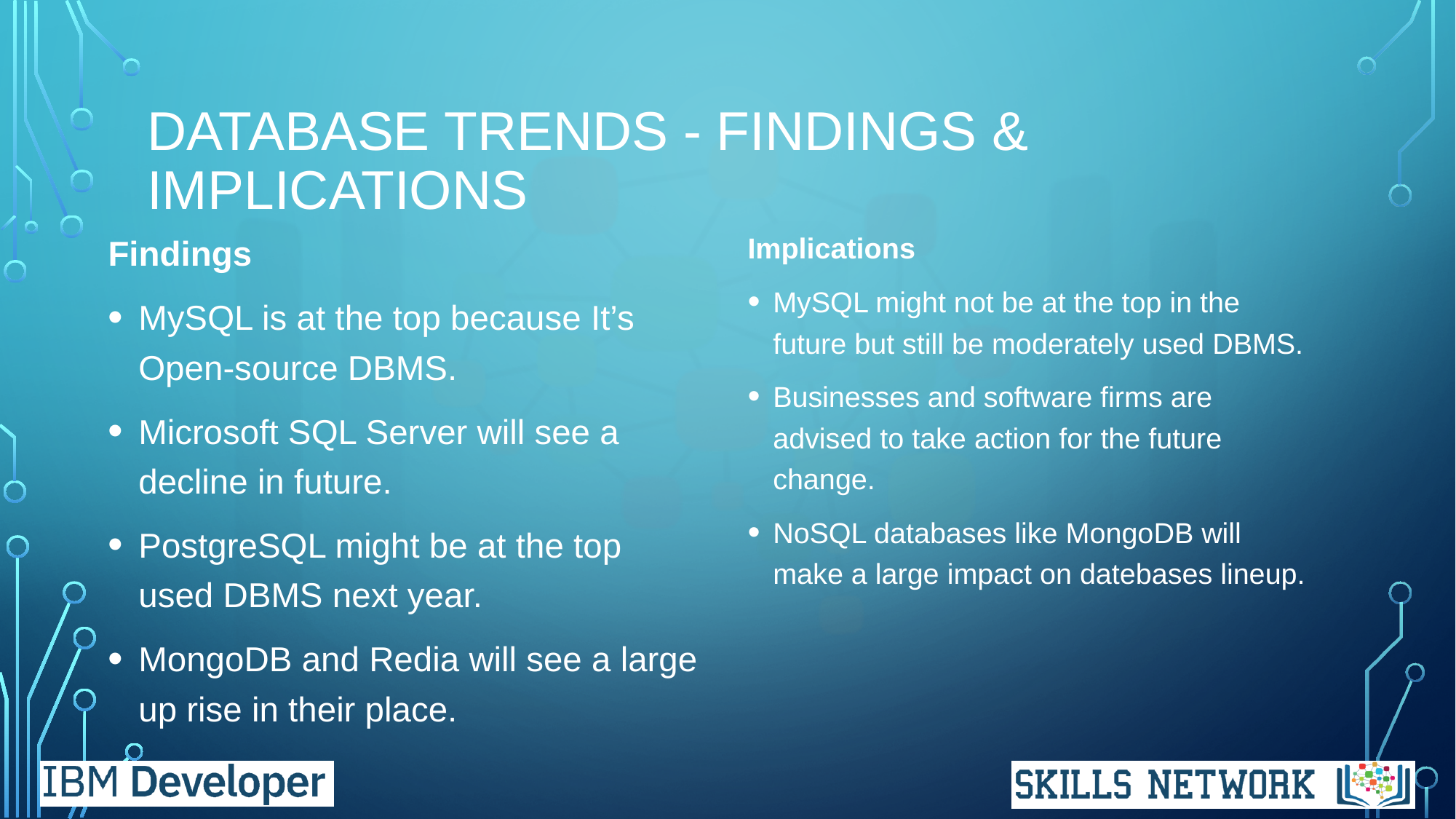

# DATABASE TRENDS - FINDINGS & IMPLICATIONS
Findings
MySQL is at the top because It’s Open-source DBMS.
Microsoft SQL Server will see a decline in future.
PostgreSQL might be at the top used DBMS next year.
MongoDB and Redia will see a large up rise in their place.
Implications
MySQL might not be at the top in the future but still be moderately used DBMS.
Businesses and software firms are advised to take action for the future change.
NoSQL databases like MongoDB will make a large impact on datebases lineup.